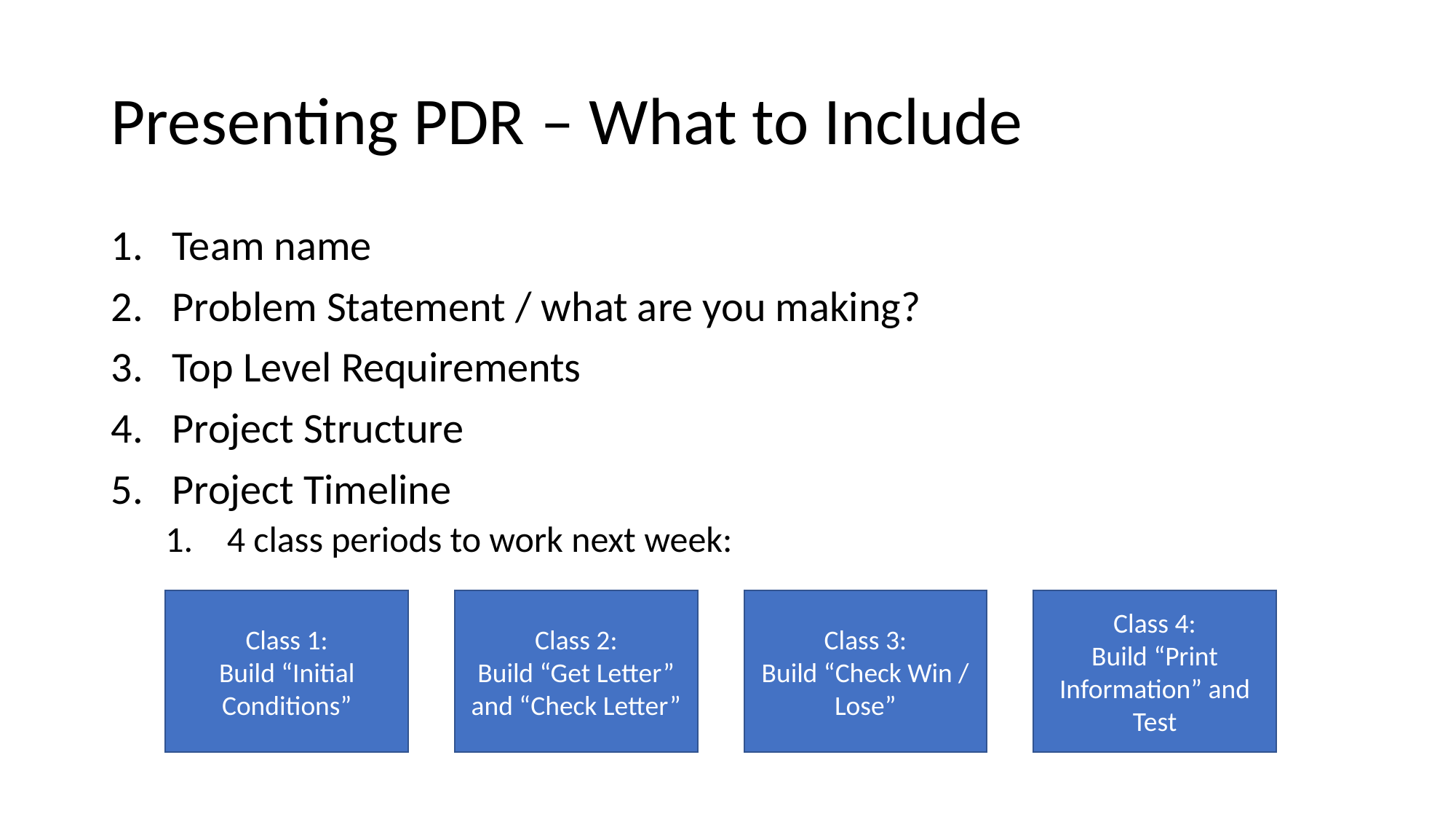

# Presenting PDR – What to Include
Team name
Problem Statement / what are you making?
Top Level Requirements
Project Structure
Project Timeline
4 class periods to work next week:

Class 1:
Build “Initial Conditions”
Class 2:
Build “Get Letter” and “Check Letter”
Class 3:
Build “Check Win / Lose”
Class 4:
Build “Print Information” and Test